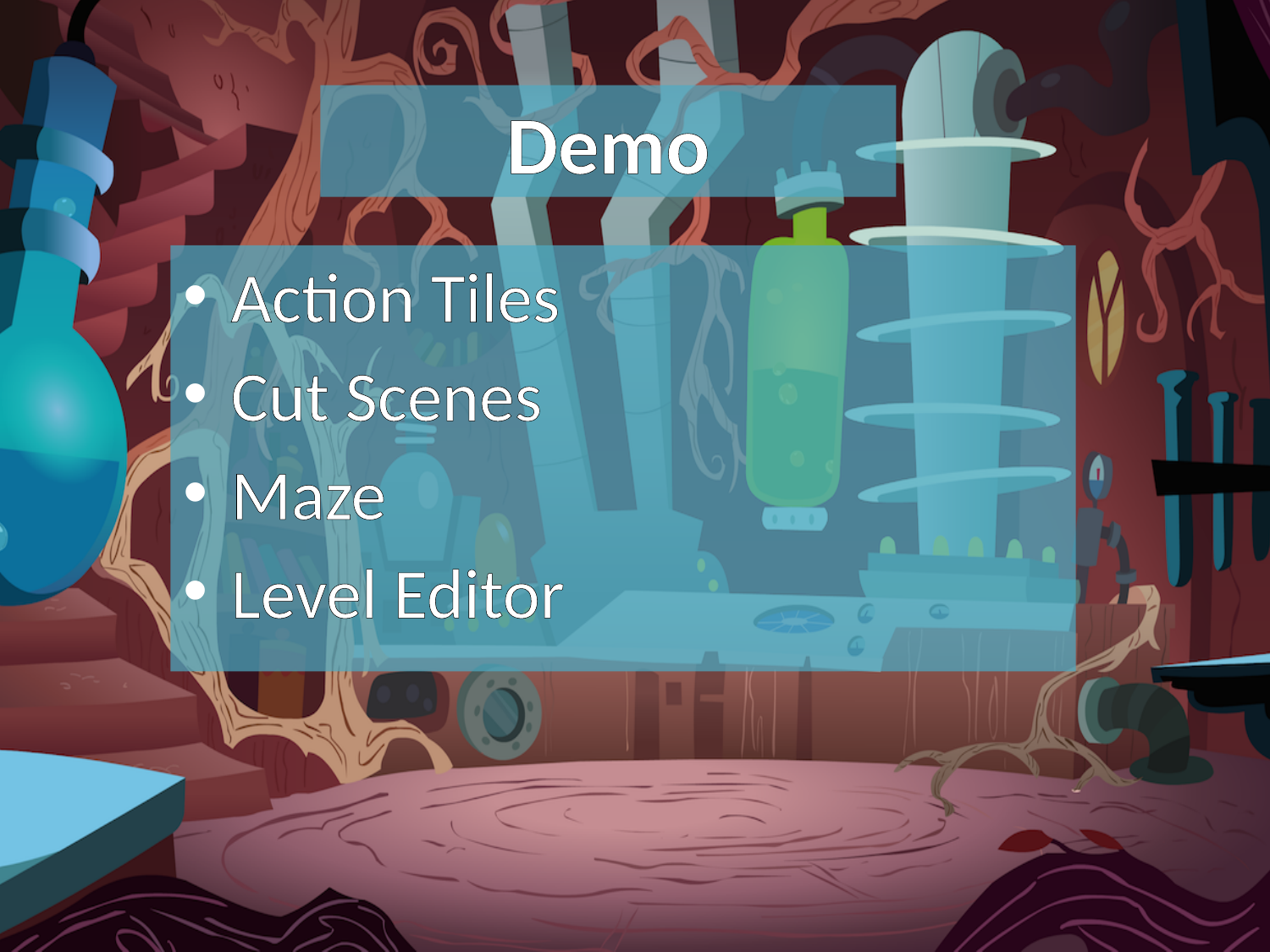

# Demo
Action Tiles
Cut Scenes
Maze
Level Editor